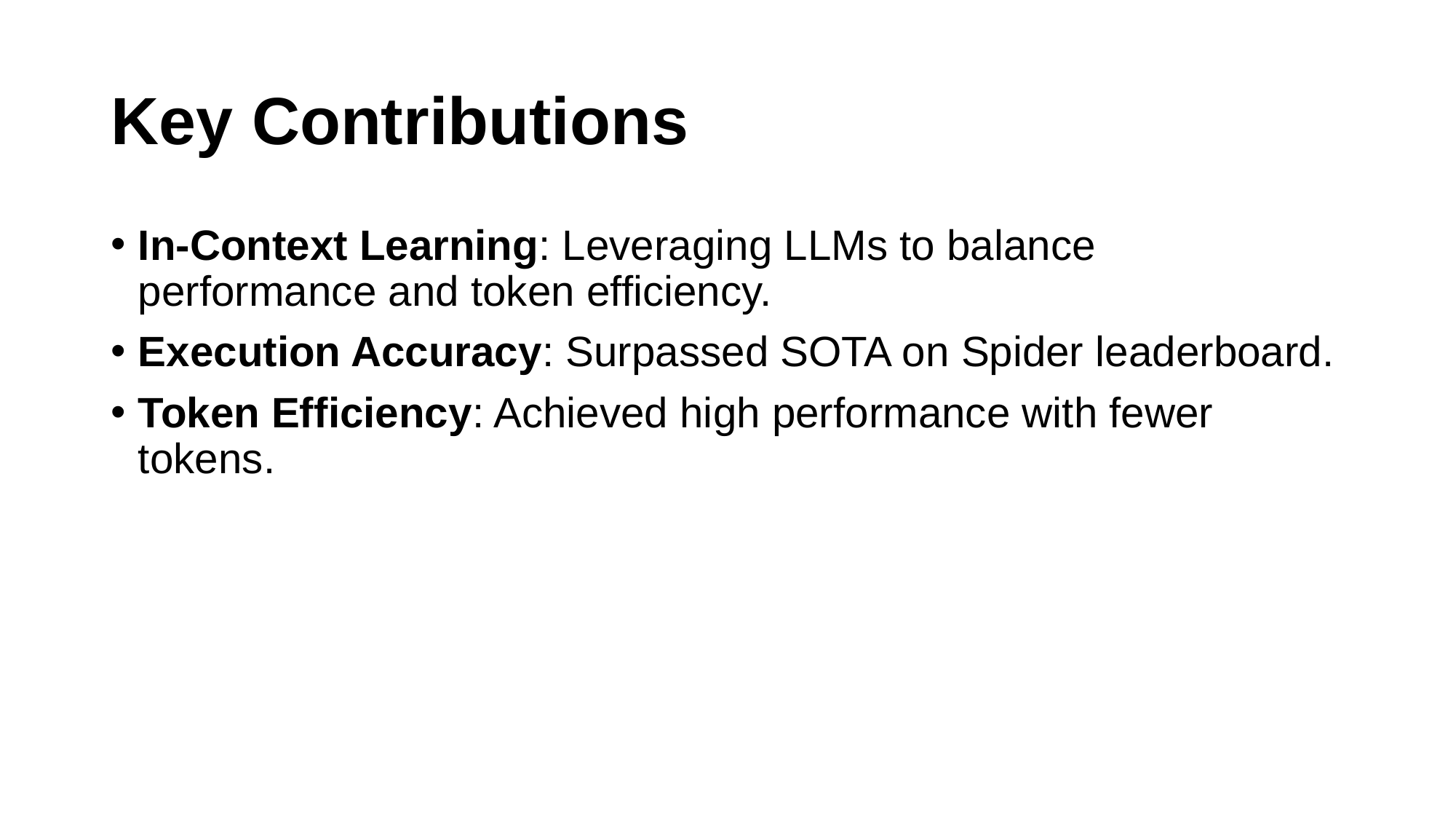

# Key Contributions
In-Context Learning: Leveraging LLMs to balance performance and token efficiency.
Execution Accuracy: Surpassed SOTA on Spider leaderboard.
Token Efficiency: Achieved high performance with fewer tokens.